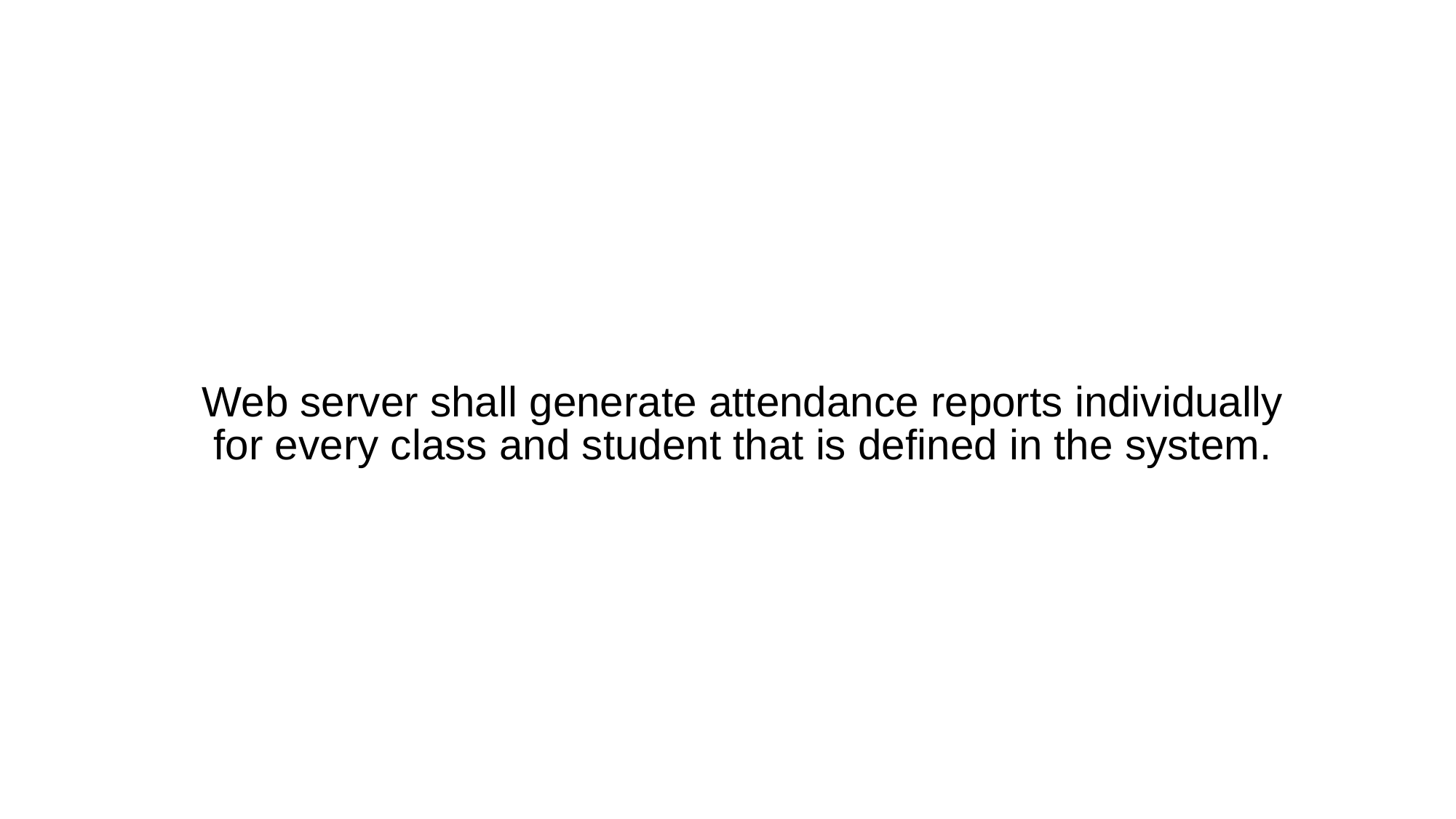

Web server shall generate attendance reports individually for every class and student that is defined in the system.